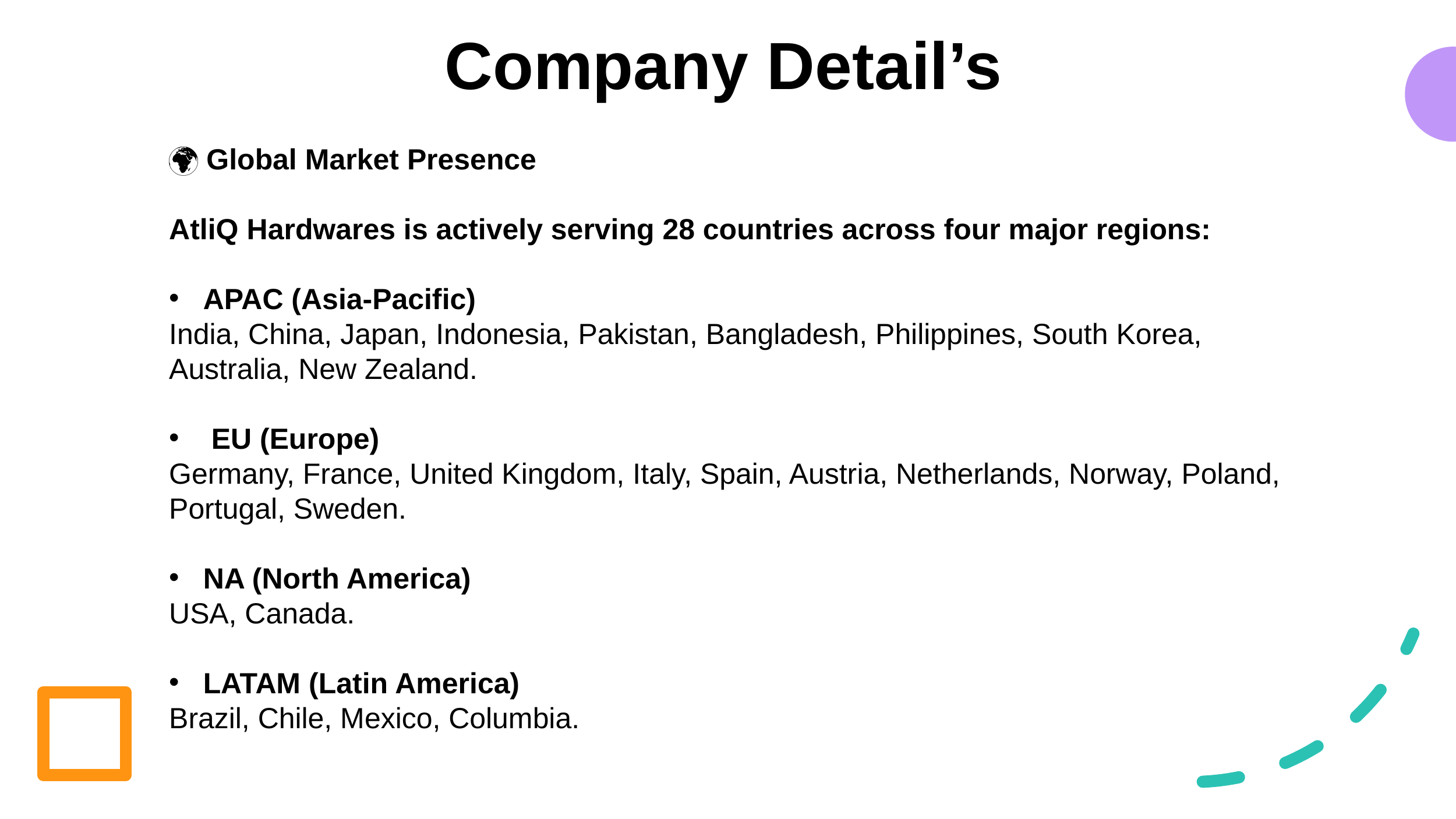

# Company Detail’s
🌍 Global Market Presence
AtliQ Hardwares is actively serving 28 countries across four major regions:
APAC (Asia-Pacific)
India, China, Japan, Indonesia, Pakistan, Bangladesh, Philippines, South Korea, Australia, New Zealand.

 EU (Europe)
Germany, France, United Kingdom, Italy, Spain, Austria, Netherlands, Norway, Poland, Portugal, Sweden.

NA (North America)
USA, Canada.

LATAM (Latin America)
Brazil, Chile, Mexico, Columbia.